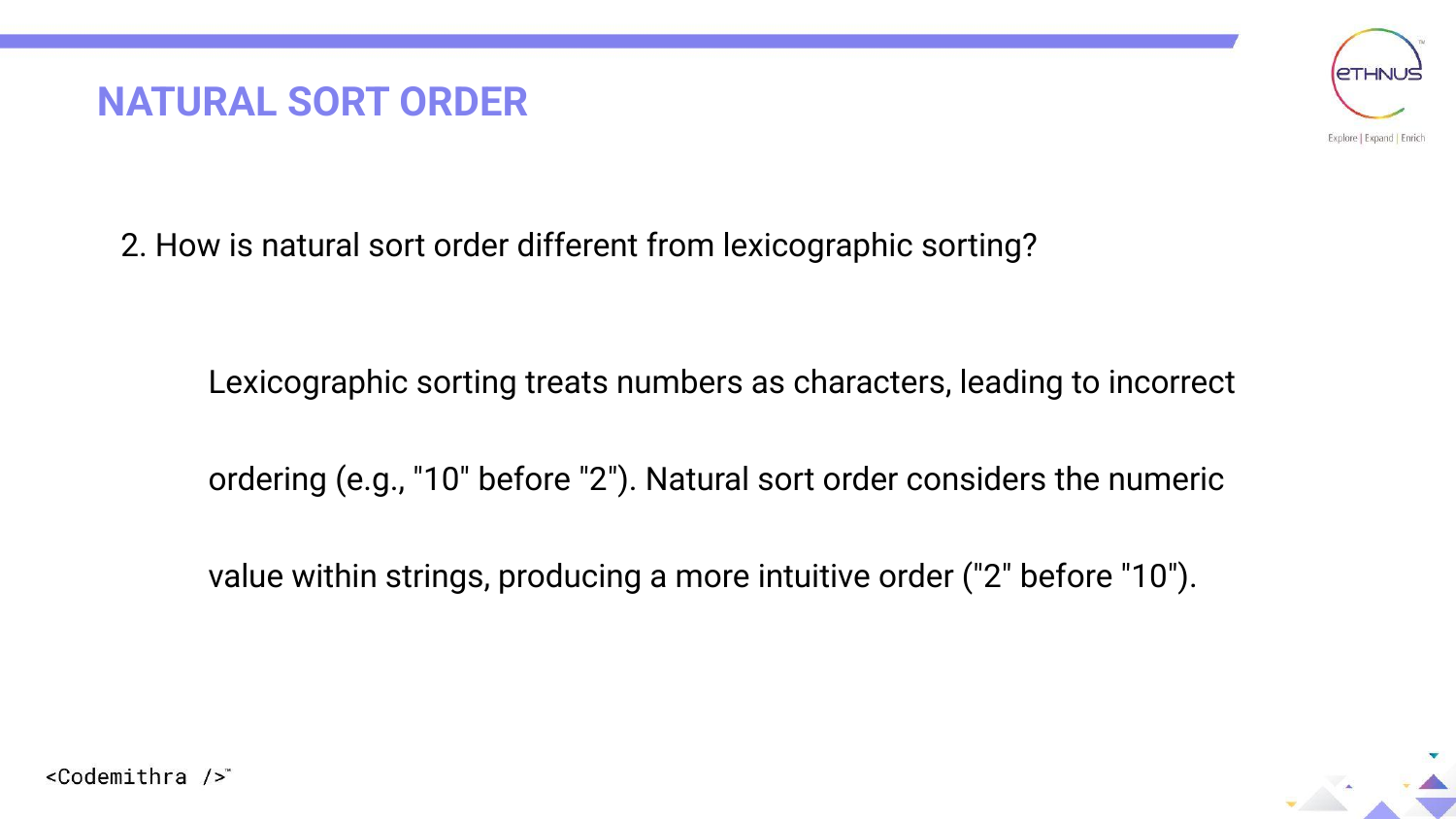

NATURAL SORT ORDER
2. How is natural sort order different from lexicographic sorting?
Lexicographic sorting treats numbers as characters, leading to incorrect ordering (e.g., "10" before "2"). Natural sort order considers the numeric value within strings, producing a more intuitive order ("2" before "10").